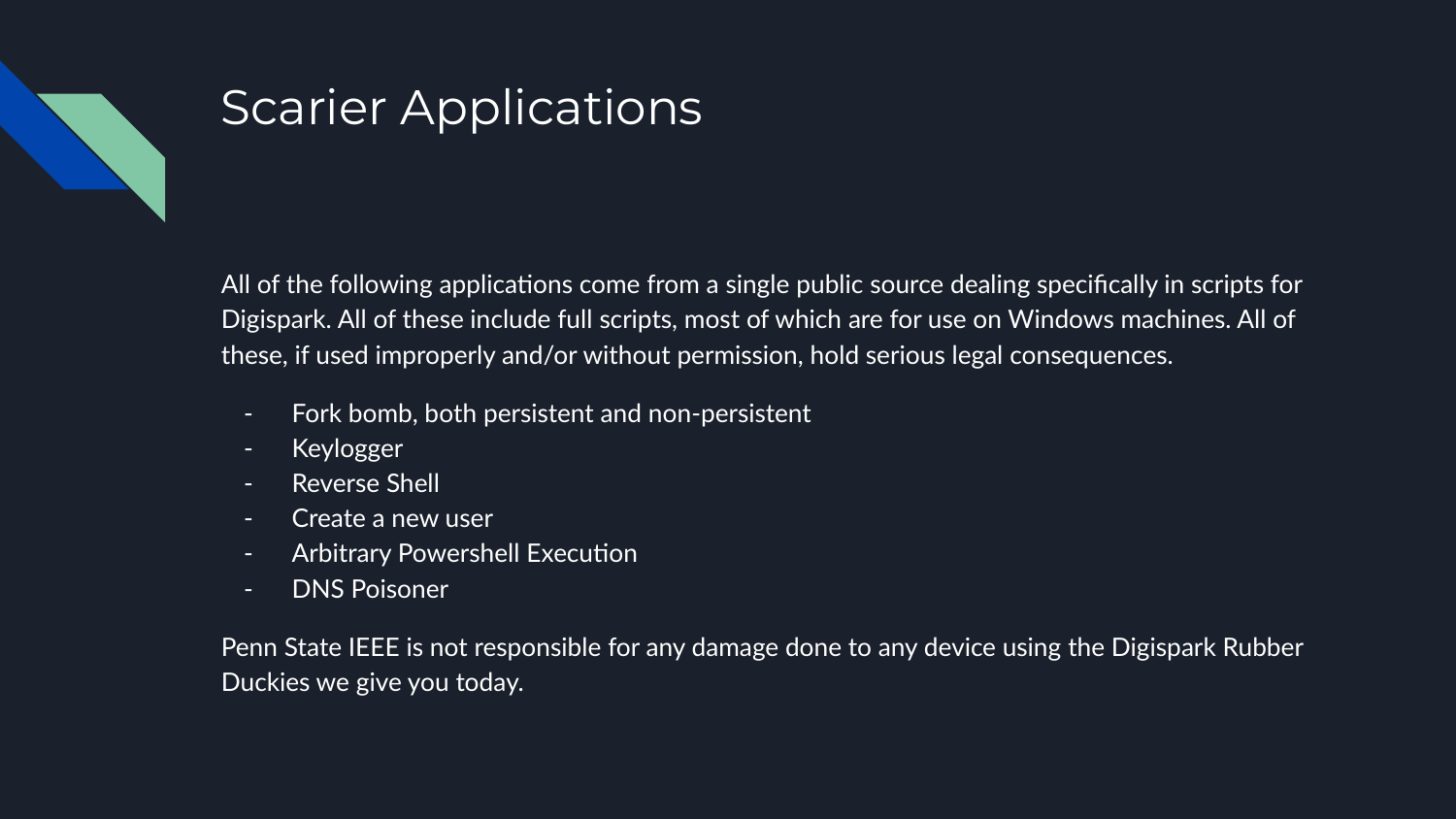

# Scarier Applications
All of the following applications come from a single public source dealing specifically in scripts for Digispark. All of these include full scripts, most of which are for use on Windows machines. All of these, if used improperly and/or without permission, hold serious legal consequences.
Fork bomb, both persistent and non-persistent
Keylogger
Reverse Shell
Create a new user
Arbitrary Powershell Execution
DNS Poisoner
Penn State IEEE is not responsible for any damage done to any device using the Digispark Rubber Duckies we give you today.